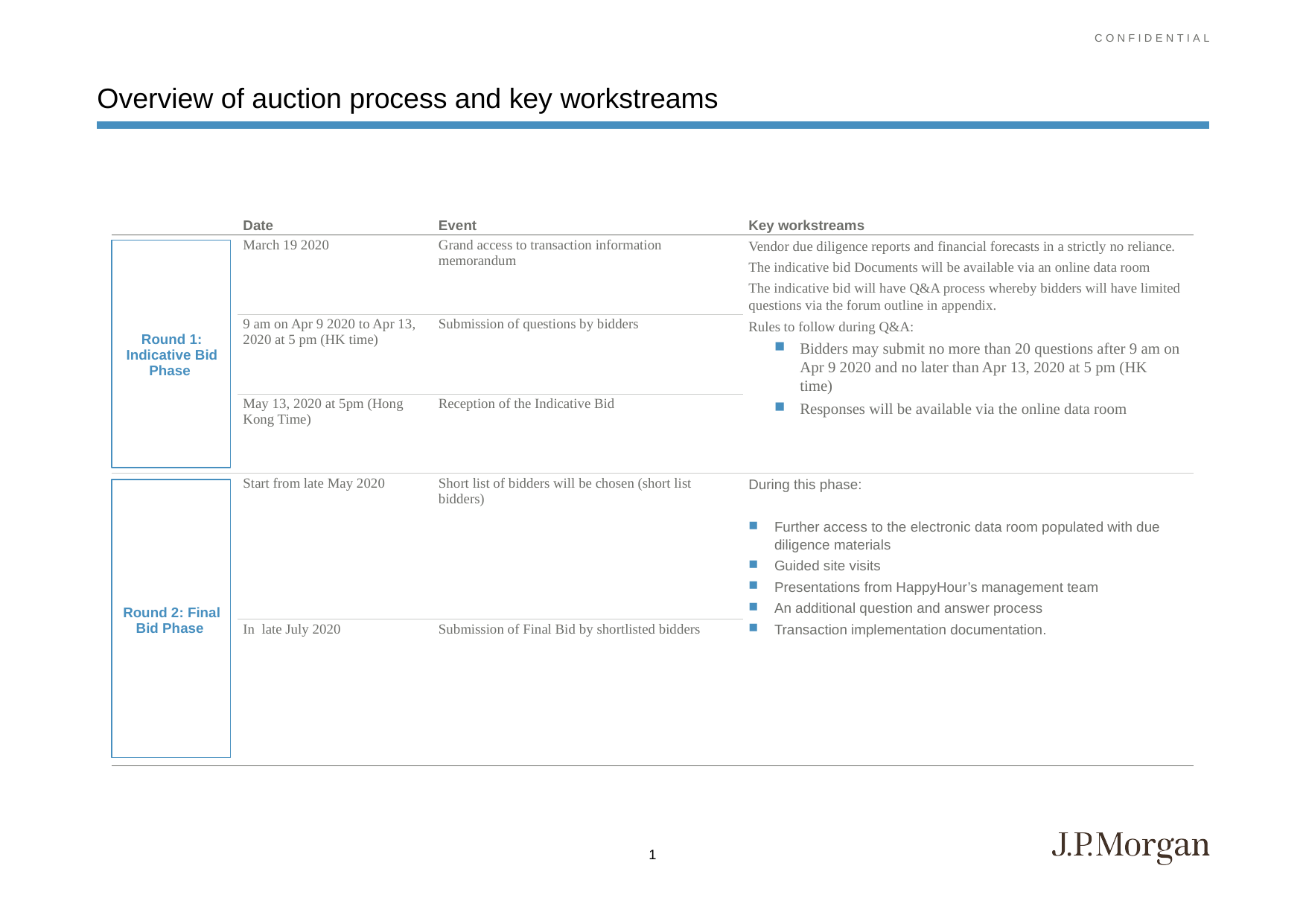

# Overview of auction process and key workstreams
|  | Date | Event | Key workstreams |
| --- | --- | --- | --- |
| Round 1: Indicative Bid Phase | March 19 2020 | Grand access to transaction information memorandum | Vendor due diligence reports and financial forecasts in a strictly no reliance. The indicative bid Documents will be available via an online data room The indicative bid will have Q&A process whereby bidders will have limited questions via the forum outline in appendix. Rules to follow during Q&A: Bidders may submit no more than 20 questions after 9 am on Apr 9 2020 and no later than Apr 13, 2020 at 5 pm (HK time) Responses will be available via the online data room |
|  | 9 am on Apr 9 2020 to Apr 13, 2020 at 5 pm (HK time) | Submission of questions by bidders |  |
|  | May 13, 2020 at 5pm (Hong Kong Time) | Reception of the Indicative Bid |  |
| Round 2: Final Bid Phase | Start from late May 2020 | Short list of bidders will be chosen (short list bidders) | During this phase: Further access to the electronic data room populated with due diligence materials Guided site visits Presentations from HappyHour’s management team An additional question and answer process Transaction implementation documentation. |
|  | In late July 2020 | Submission of Final Bid by shortlisted bidders |  |

1